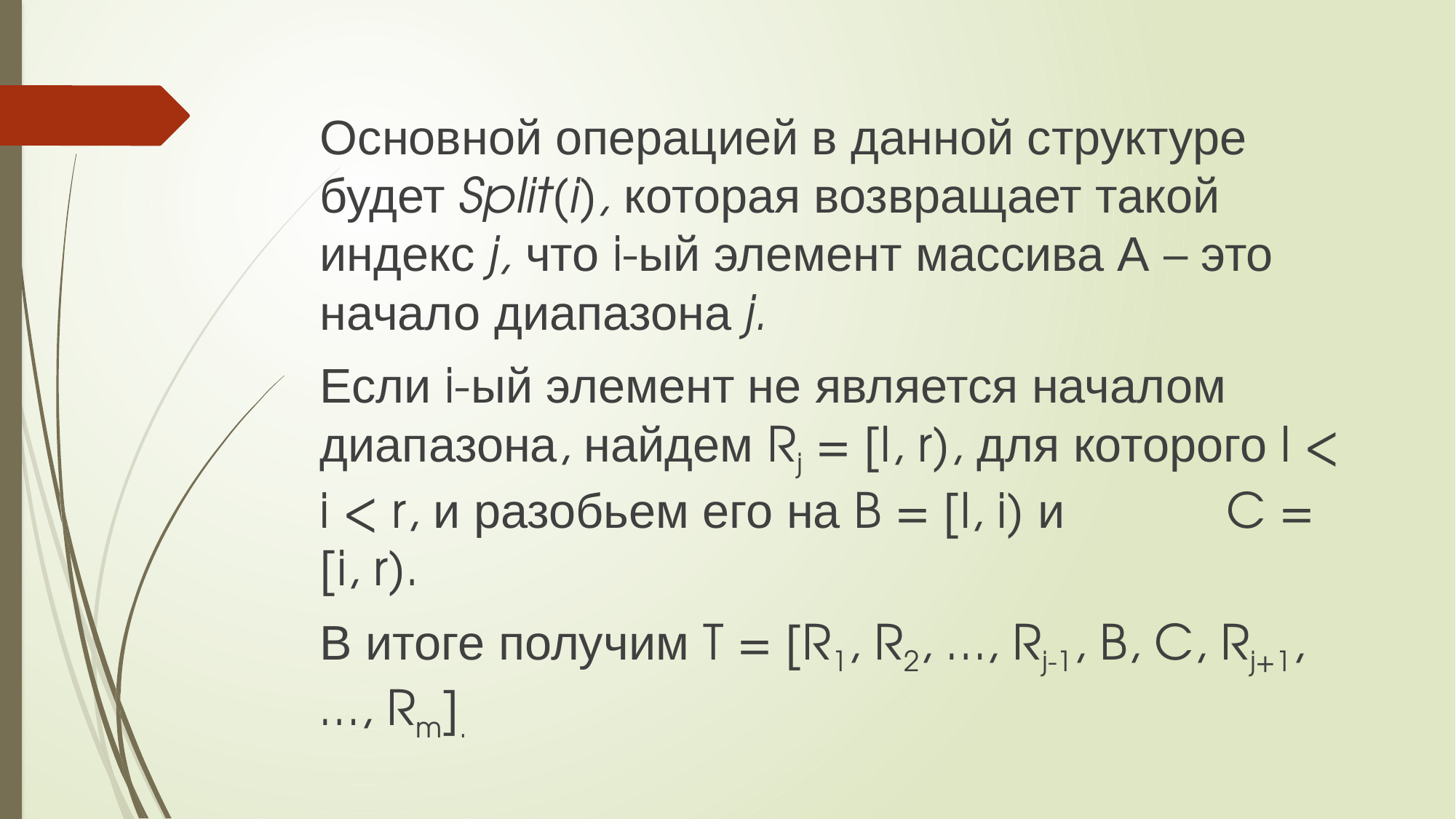

Основной операцией в данной структуре будет Split(i), которая возвращает такой индекс j, что i-ый элемент массива А – это начало диапазона j.
Если i-ый элемент не является началом диапазона, найдем Rj = [l, r), для которого l < i < r, и разобьем его на B = [l, i) и            C = [i, r).
В итоге получим T = [R1, R2, …, Rj-1, B, C, Rj+1, …, Rm].